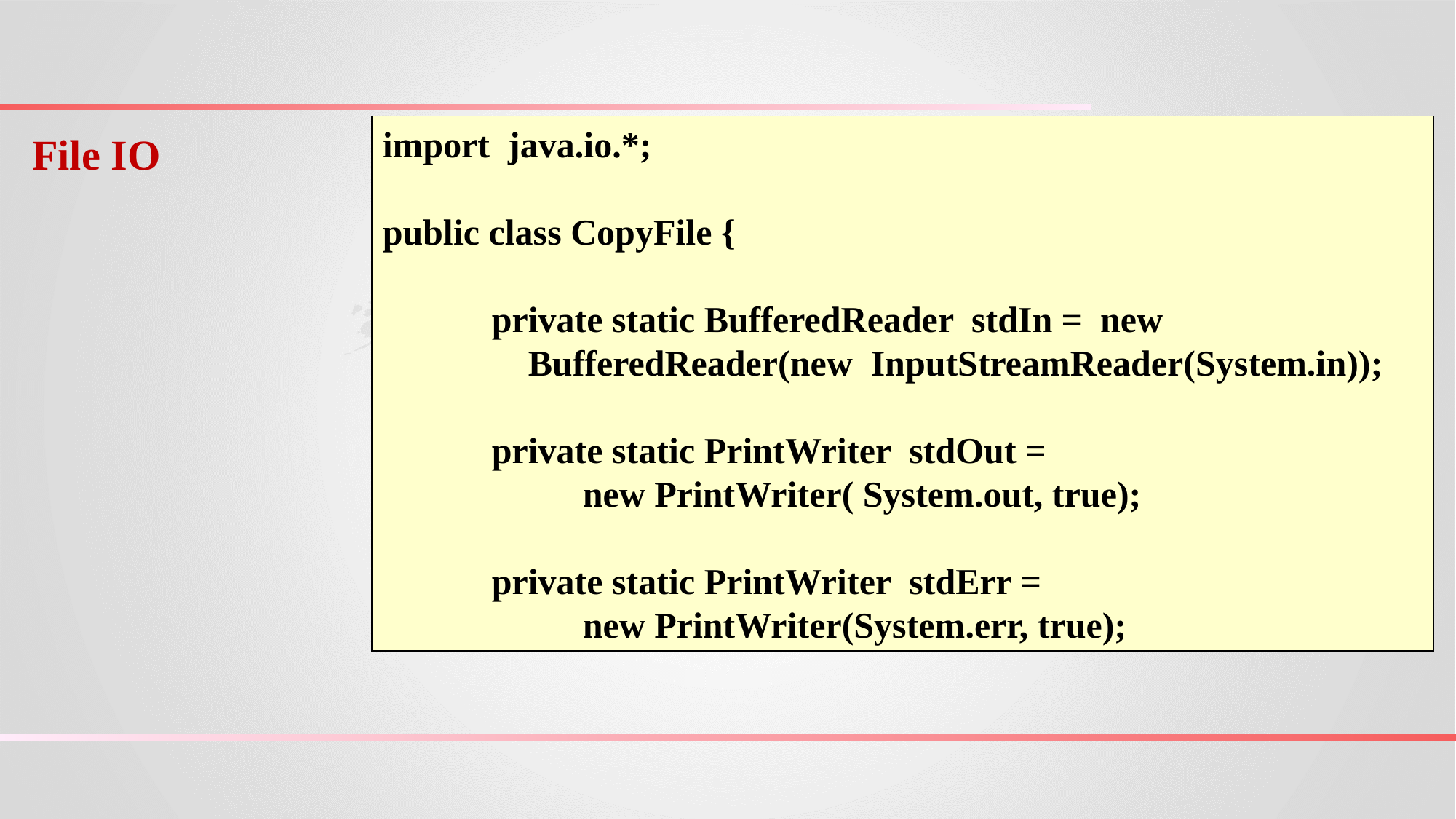

import  java.io.*;

public class CopyFile {

	private static BufferedReader  stdIn =  new
                BufferedReader(new  InputStreamReader(System.in));

	private static PrintWriter  stdOut =
                      new PrintWriter( System.out, true);

	private static PrintWriter  stdErr =
                      new PrintWriter(System.err, true);
File IO